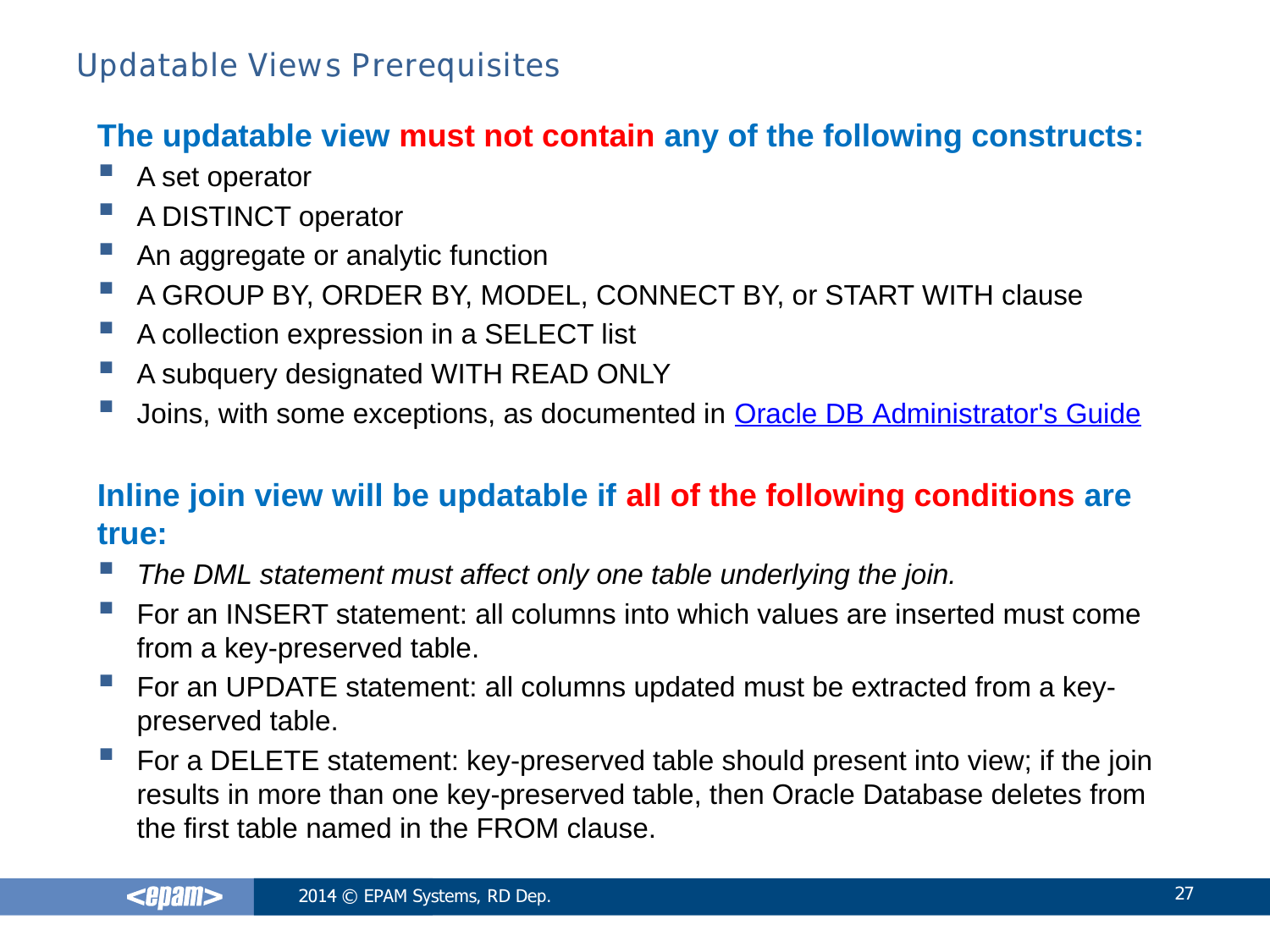

# Updatable Views Prerequisites
The updatable view must not contain any of the following constructs:
A set operator
A DISTINCT operator
An aggregate or analytic function
A GROUP BY, ORDER BY, MODEL, CONNECT BY, or START WITH clause
A collection expression in a SELECT list
A subquery designated WITH READ ONLY
Joins, with some exceptions, as documented in Oracle DB Administrator's Guide

Inline join view will be updatable if all of the following conditions are true:
The DML statement must affect only one table underlying the join.
For an INSERT statement: all columns into which values are inserted must come from a key-preserved table.
For an UPDATE statement: all columns updated must be extracted from a key-preserved table.
For a DELETE statement: key-preserved table should present into view; if the join results in more than one key-preserved table, then Oracle Database deletes from the first table named in the FROM clause.

27
2014 © EPAM Systems, RD Dep.